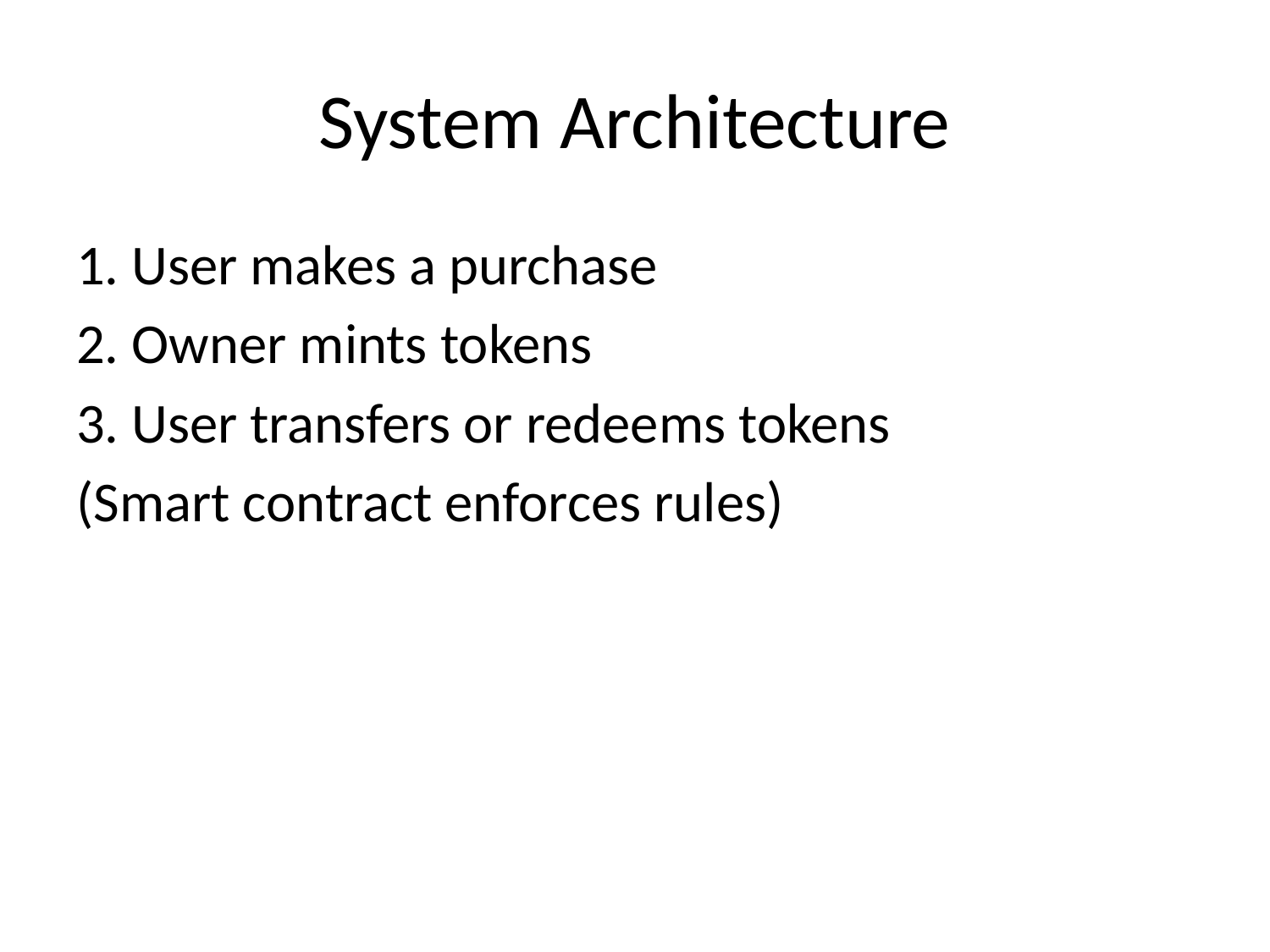

# System Architecture
1. User makes a purchase
2. Owner mints tokens
3. User transfers or redeems tokens
(Smart contract enforces rules)